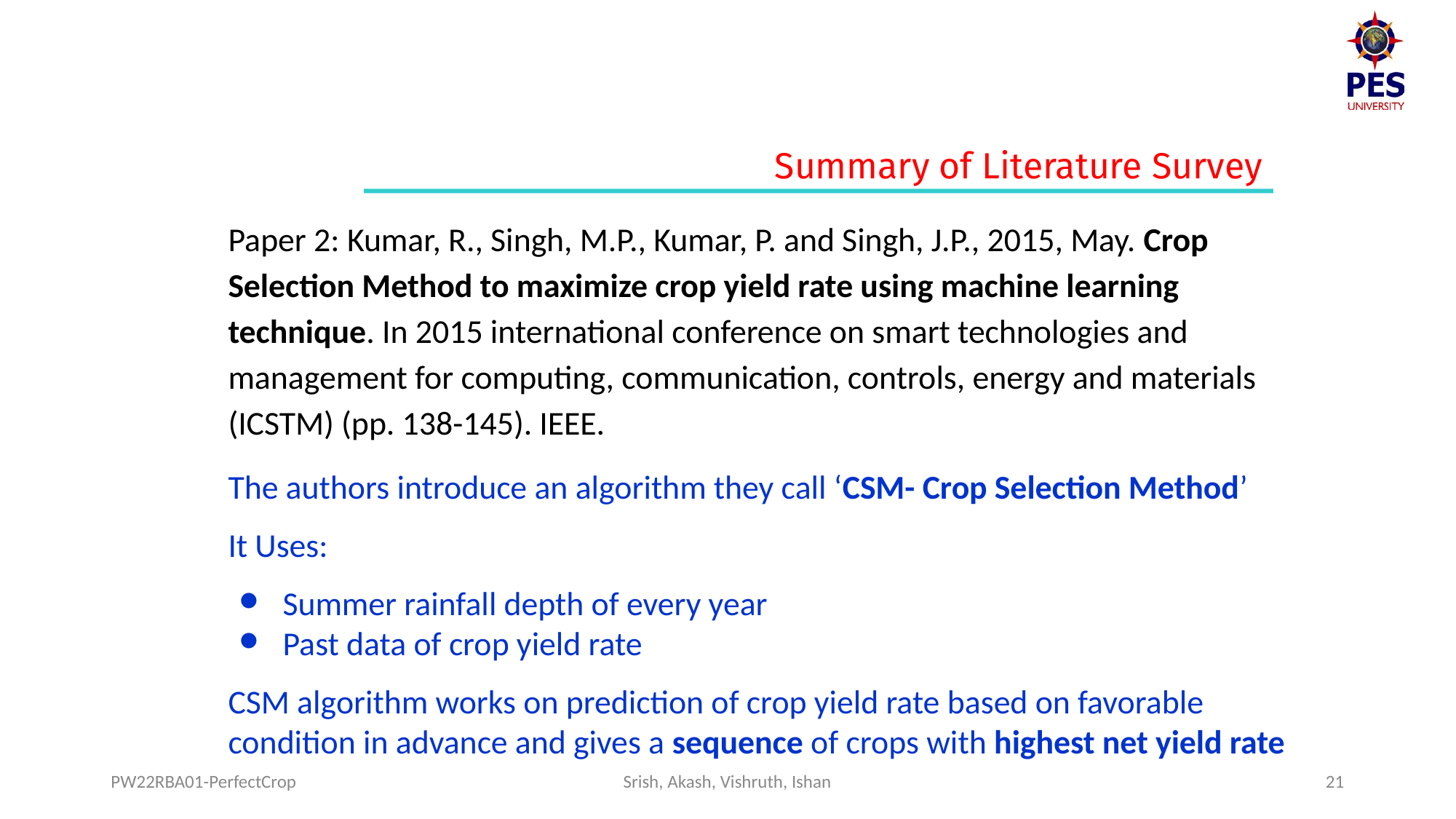

Summary of Literature Survey
Paper 2: Kumar, R., Singh, M.P., Kumar, P. and Singh, J.P., 2015, May. Crop Selection Method to maximize crop yield rate using machine learning technique. In 2015 international conference on smart technologies and management for computing, communication, controls, energy and materials (ICSTM) (pp. 138-145). IEEE.
The authors introduce an algorithm they call ‘CSM- Crop Selection Method’
It Uses:
Summer rainfall depth of every year
Past data of crop yield rate
CSM algorithm works on prediction of crop yield rate based on favorable condition in advance and gives a sequence of crops with highest net yield rate

PW22RBA01-PerfectCrop
Srish, Akash, Vishruth, Ishan
21